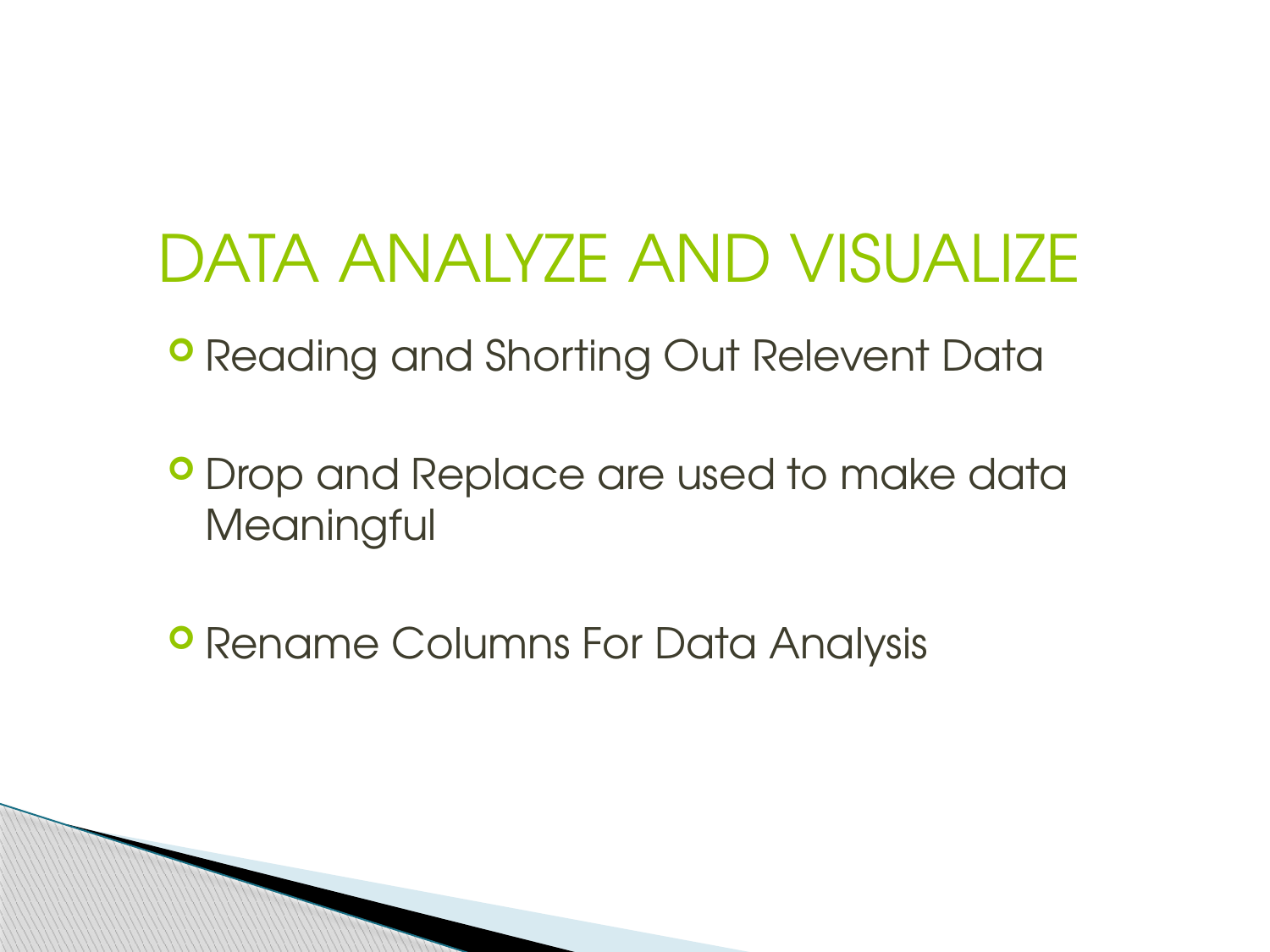

DATA ANALYZE AND VISUALIZE
Reading and Shorting Out Relevent Data

Drop and Replace are used to make data Meaningful

Rename Columns For Data Analysis